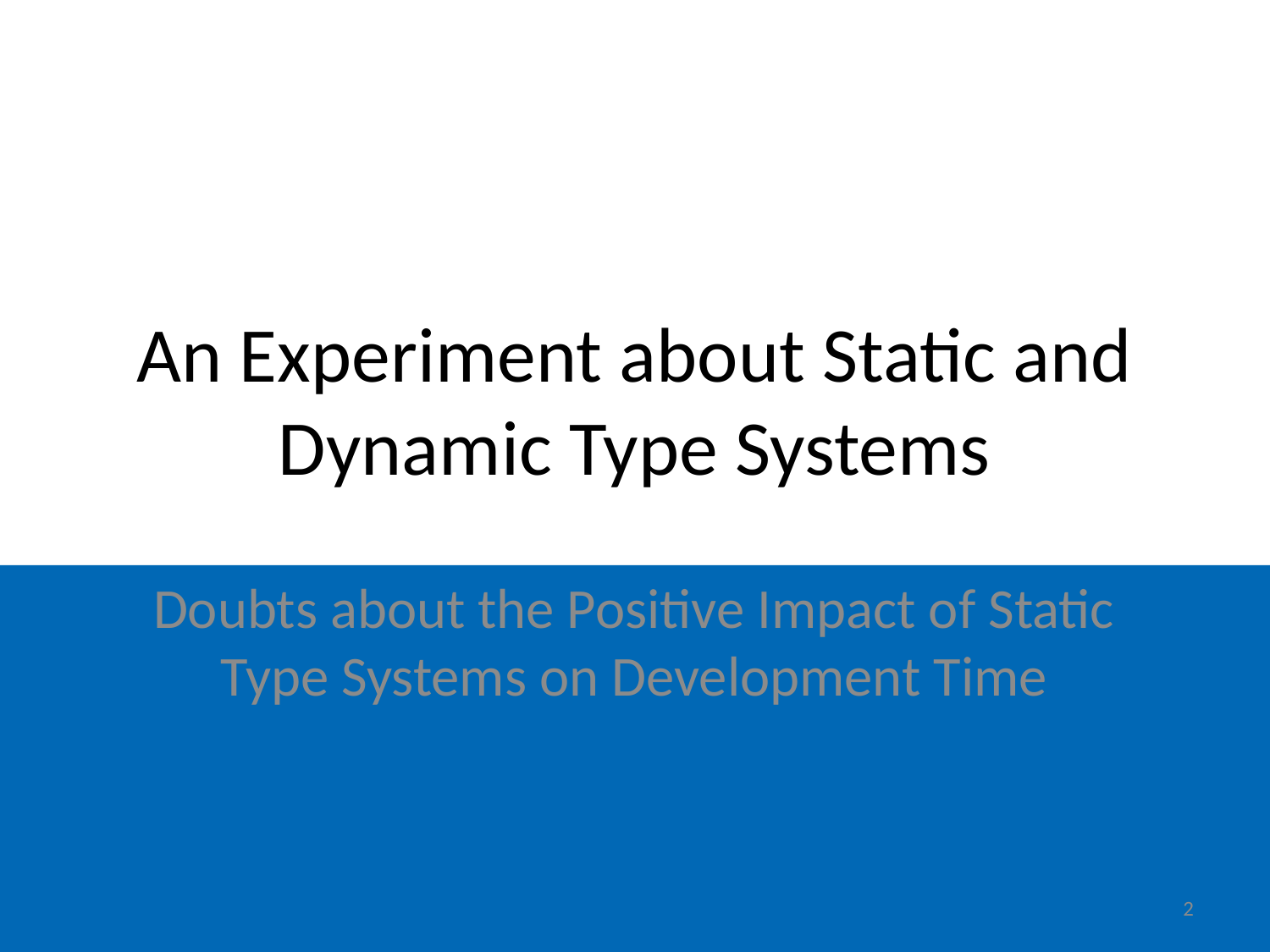

# An Experiment about Static and Dynamic Type Systems
Doubts about the Positive Impact of Static Type Systems on Development Time
2